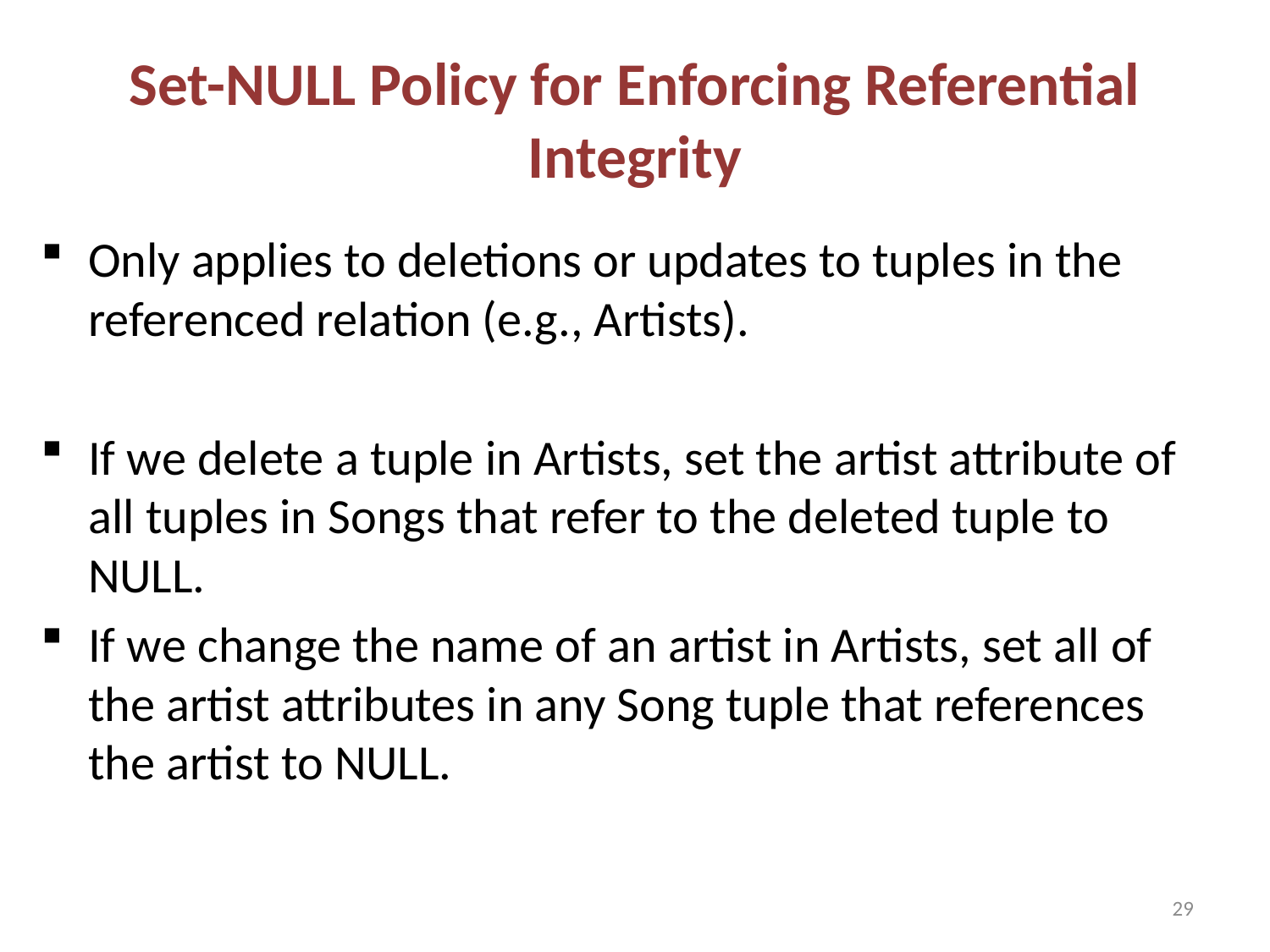

# Set-NULL Policy for Enforcing Referential Integrity
Only applies to deletions or updates to tuples in the referenced relation (e.g., Artists).

If we delete a tuple in Artists, set the artist attribute of all tuples in Songs that refer to the deleted tuple to NULL.
If we change the name of an artist in Artists, set all of the artist attributes in any Song tuple that references the artist to NULL.
29